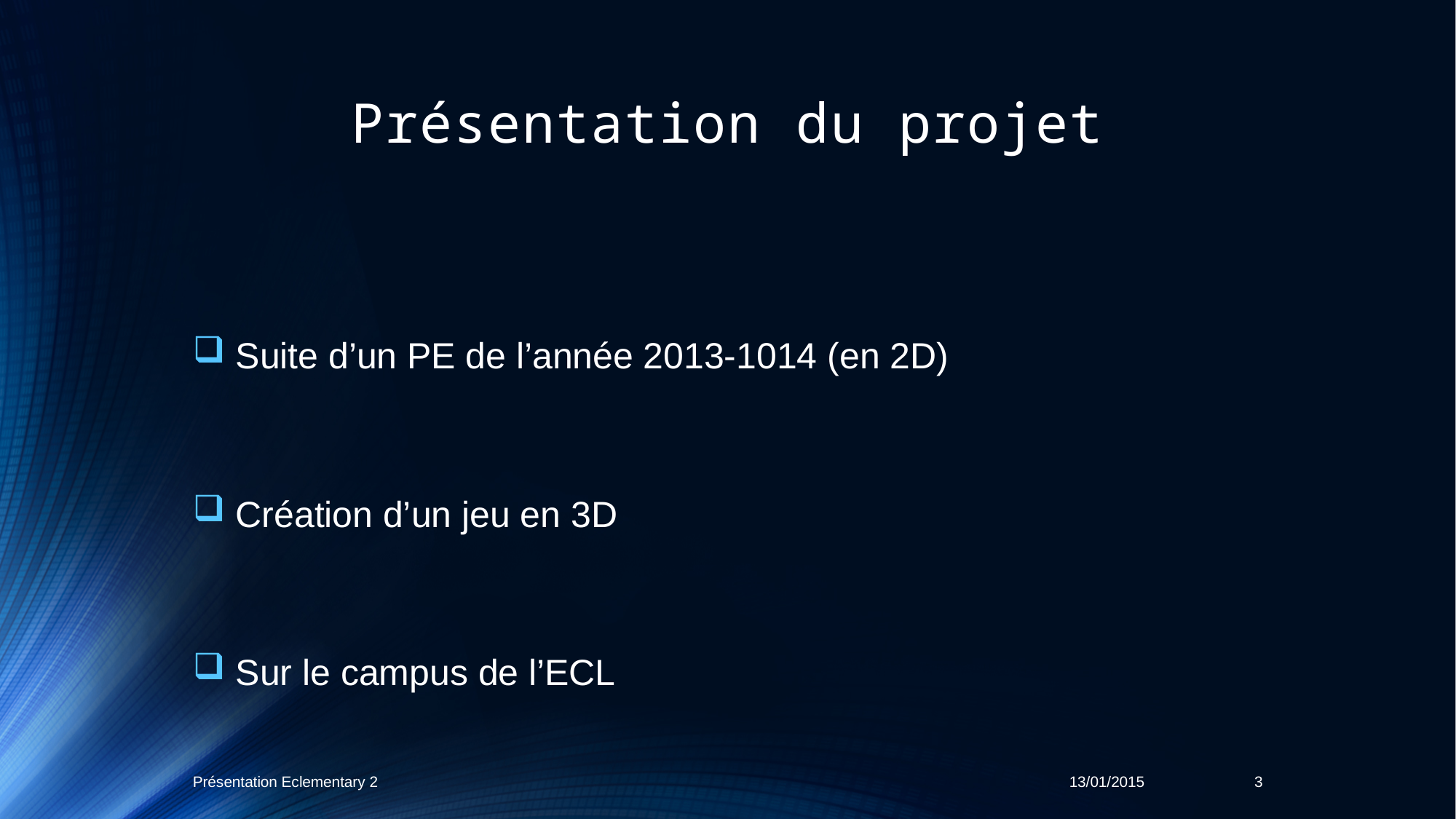

# Présentation du projet
 Suite d’un PE de l’année 2013-1014 (en 2D)
 Création d’un jeu en 3D
 Sur le campus de l’ECL
Présentation Eclementary 2
13/01/2015
3